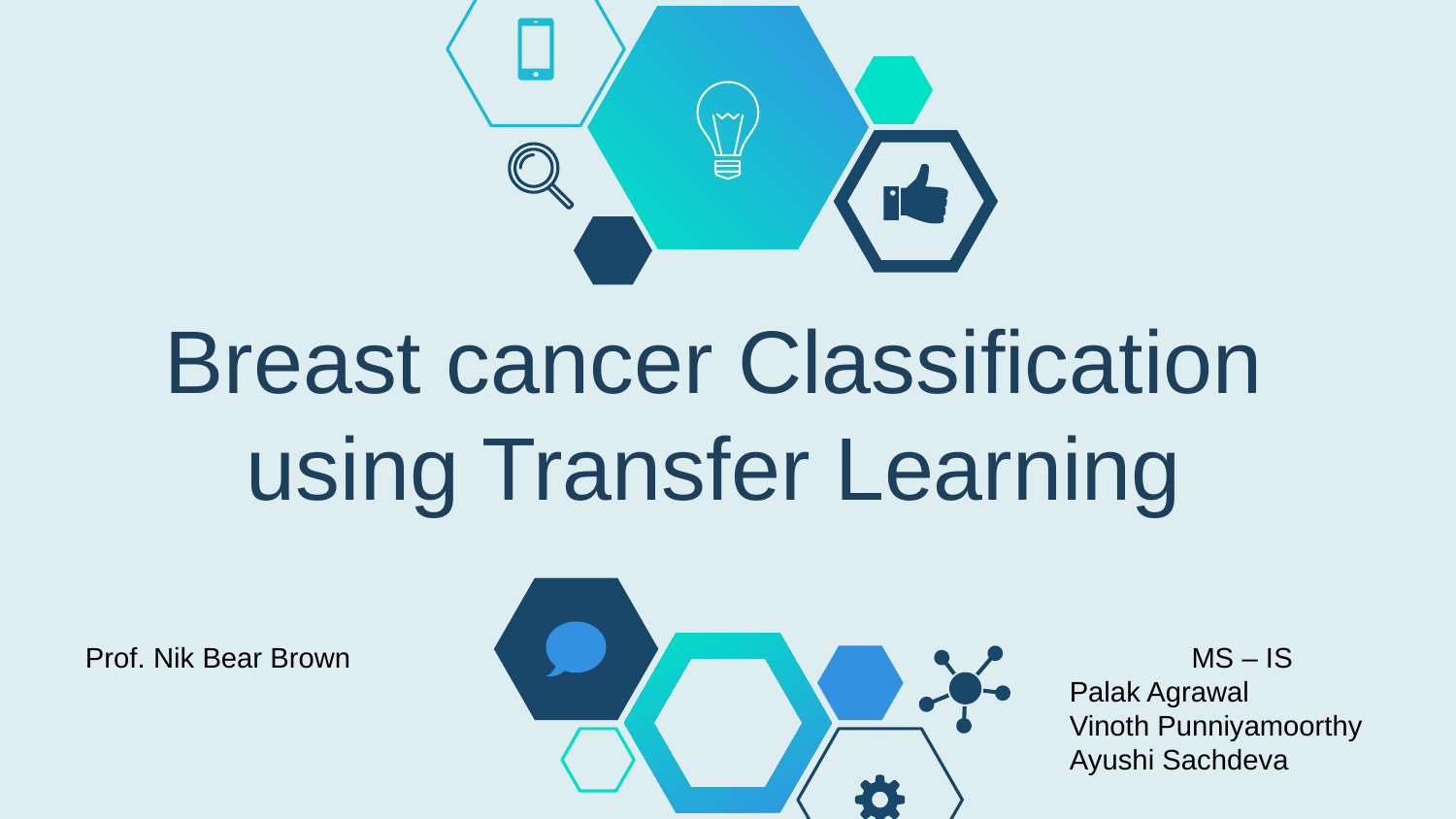

# Breast cancer Classification using Transfer Learning
Prof. Nik Bear Brown
MS – IS
Palak Agrawal
Vinoth Punniyamoorthy
Ayushi Sachdeva